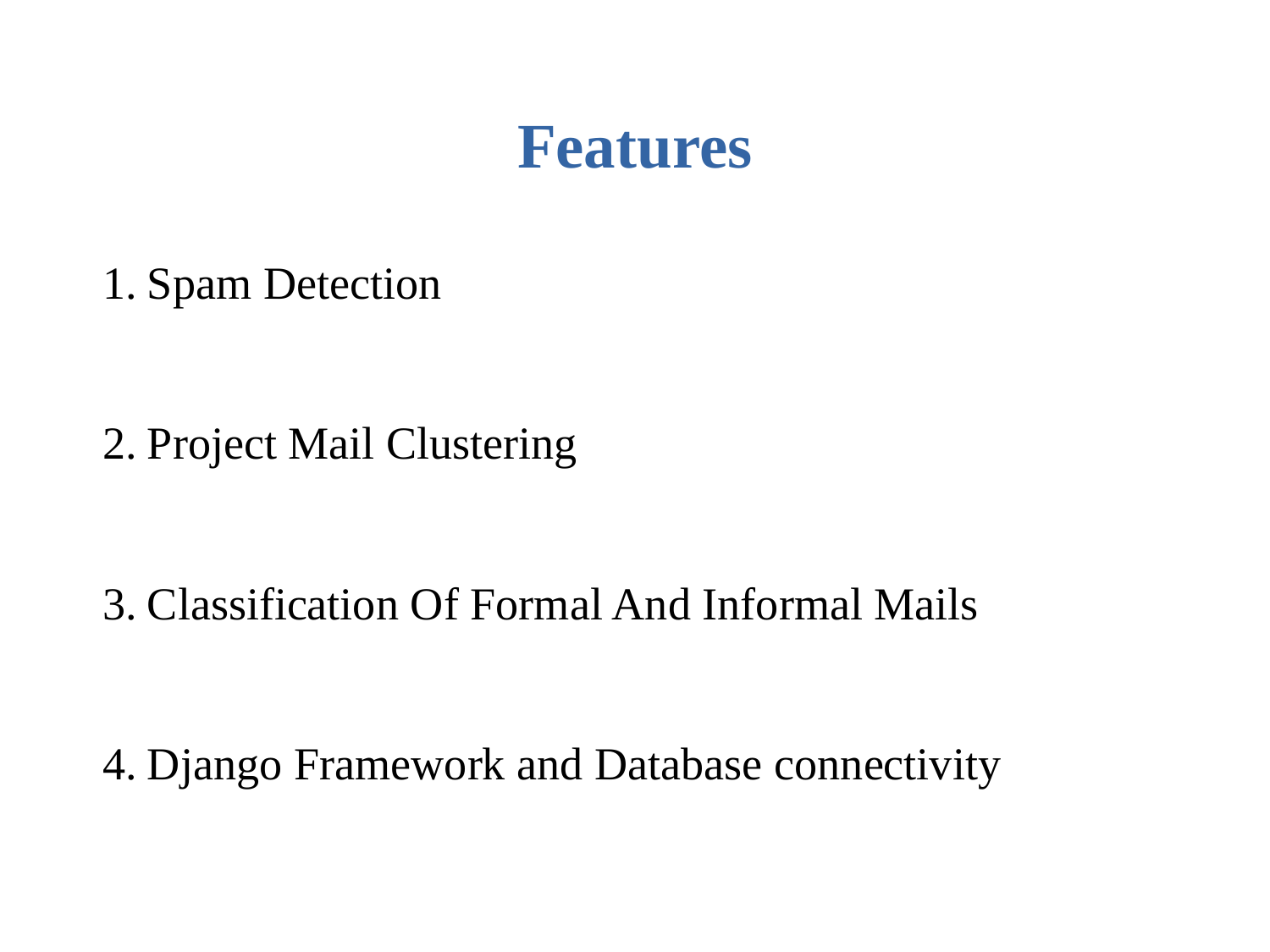

Features
Spam Detection

Project Mail Clustering

Classification Of Formal And Informal Mails

Django Framework and Database connectivity